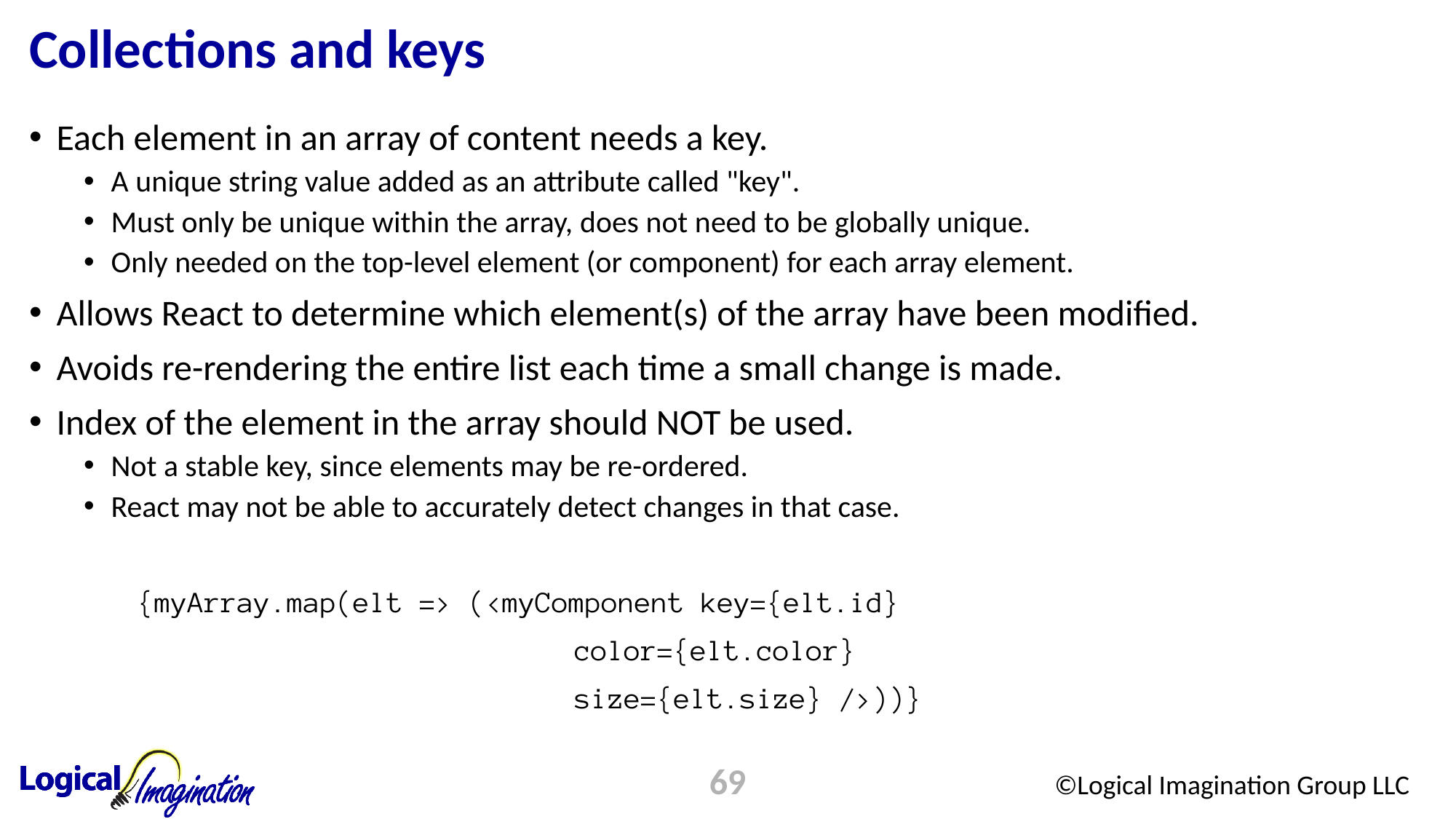

# Collections and keys
Each element in an array of content needs a key.
A unique string value added as an attribute called "key".
Must only be unique within the array, does not need to be globally unique.
Only needed on the top-level element (or component) for each array element.
Allows React to determine which element(s) of the array have been modified.
Avoids re-rendering the entire list each time a small change is made.
Index of the element in the array should NOT be used.
Not a stable key, since elements may be re-ordered.
React may not be able to accurately detect changes in that case.

	{myArray.map(elt => (<myComponent key={elt.id}
					color={elt.color}
					size={elt.size} />))}

69